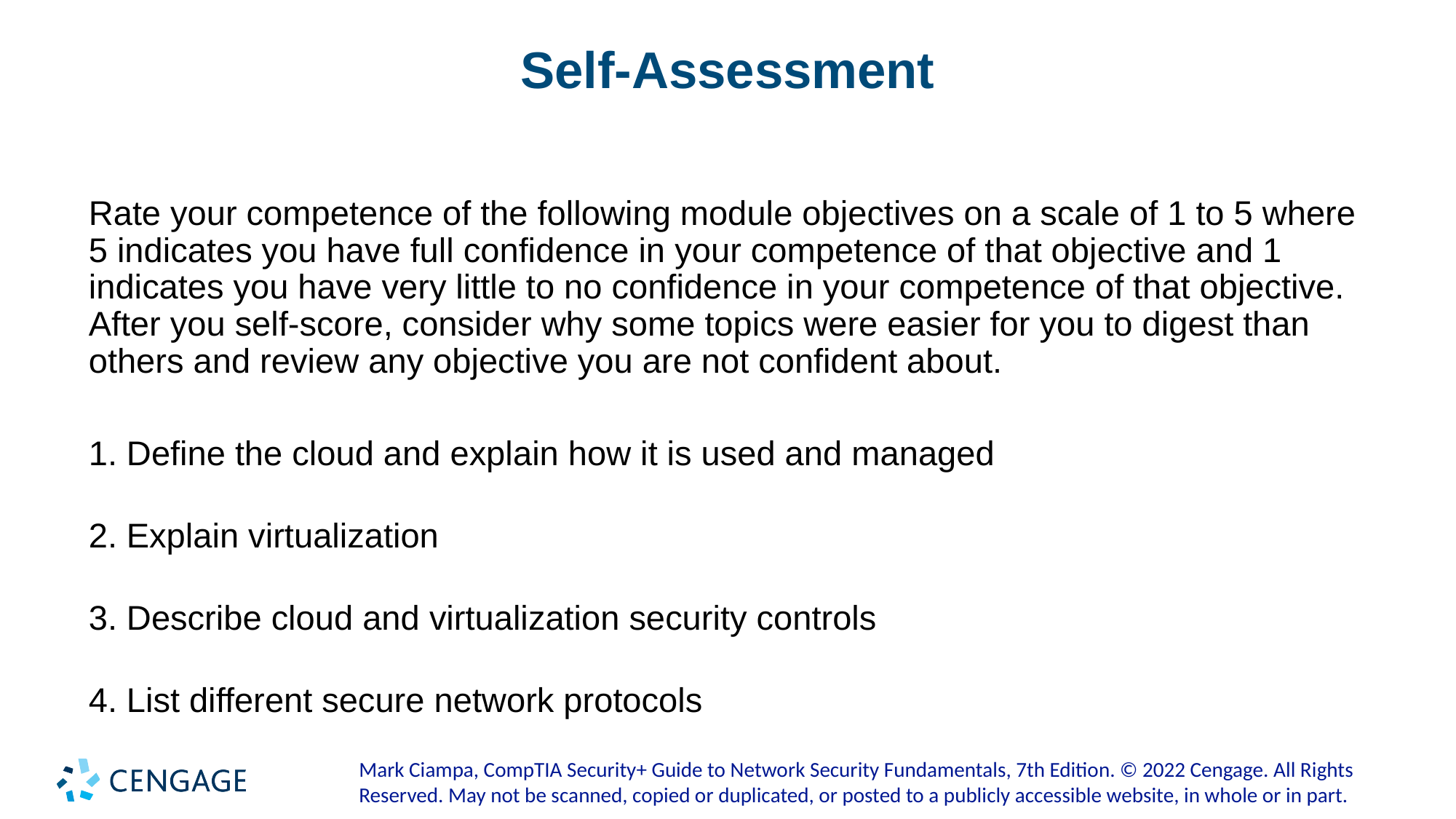

# Self-Assessment
Rate your competence of the following module objectives on a scale of 1 to 5 where 5 indicates you have full confidence in your competence of that objective and 1 indicates you have very little to no confidence in your competence of that objective. After you self-score, consider why some topics were easier for you to digest than others and review any objective you are not confident about.

1. Define the cloud and explain how it is used and managed

2. Explain virtualization

3. Describe cloud and virtualization security controls

4. List different secure network protocols